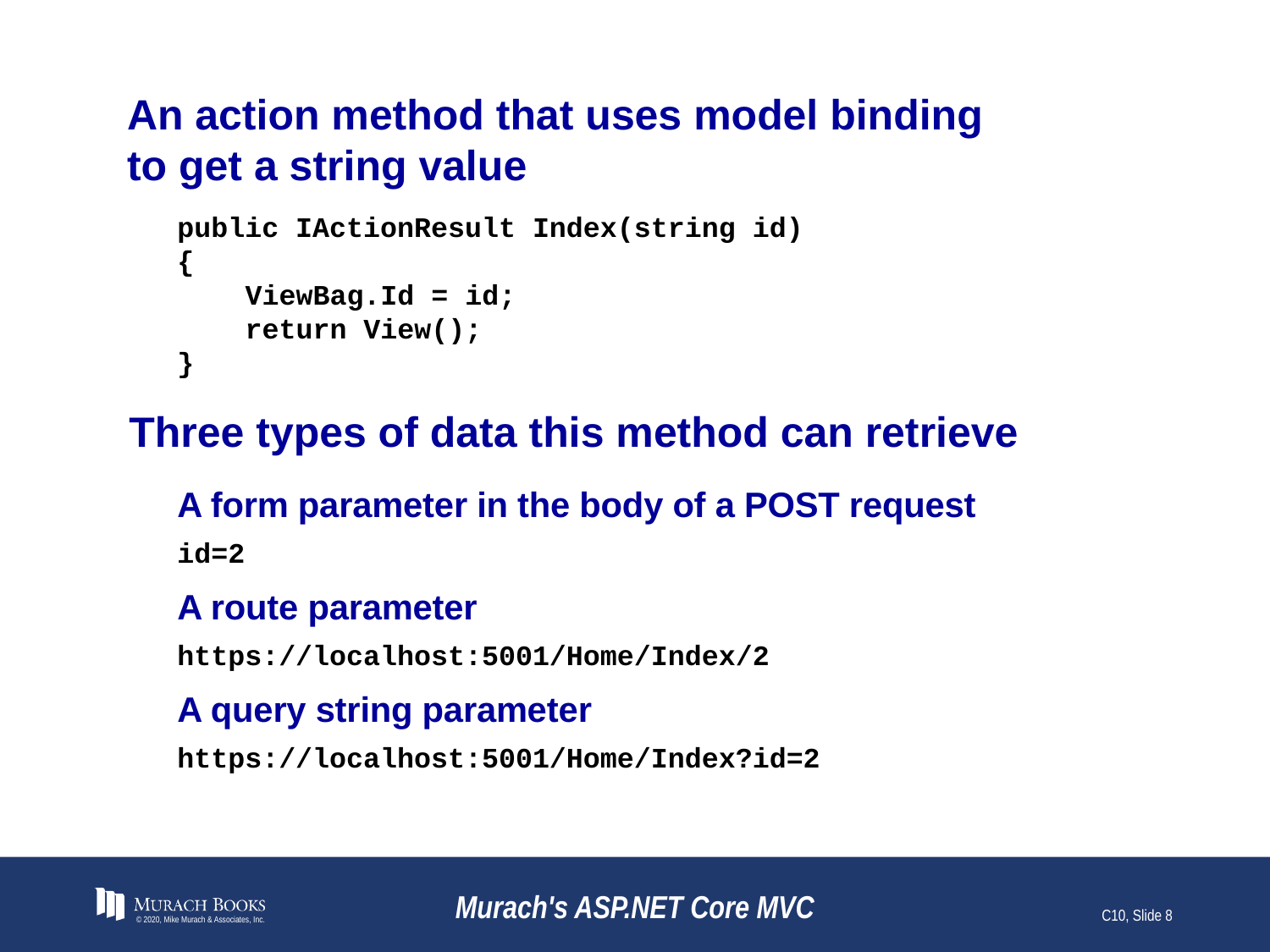

# An action method that uses model binding to get a string value
public IActionResult Index(string id)
{
    ViewBag.Id = id;
    return View();
}
Three types of data this method can retrieve
A form parameter in the body of a POST request
id=2
A route parameter
https://localhost:5001/Home/Index/2
A query string parameter
https://localhost:5001/Home/Index?id=2

© 2020, Mike Murach & Associates, Inc.
Murach's ASP.NET Core MVC

C10, Slide 8